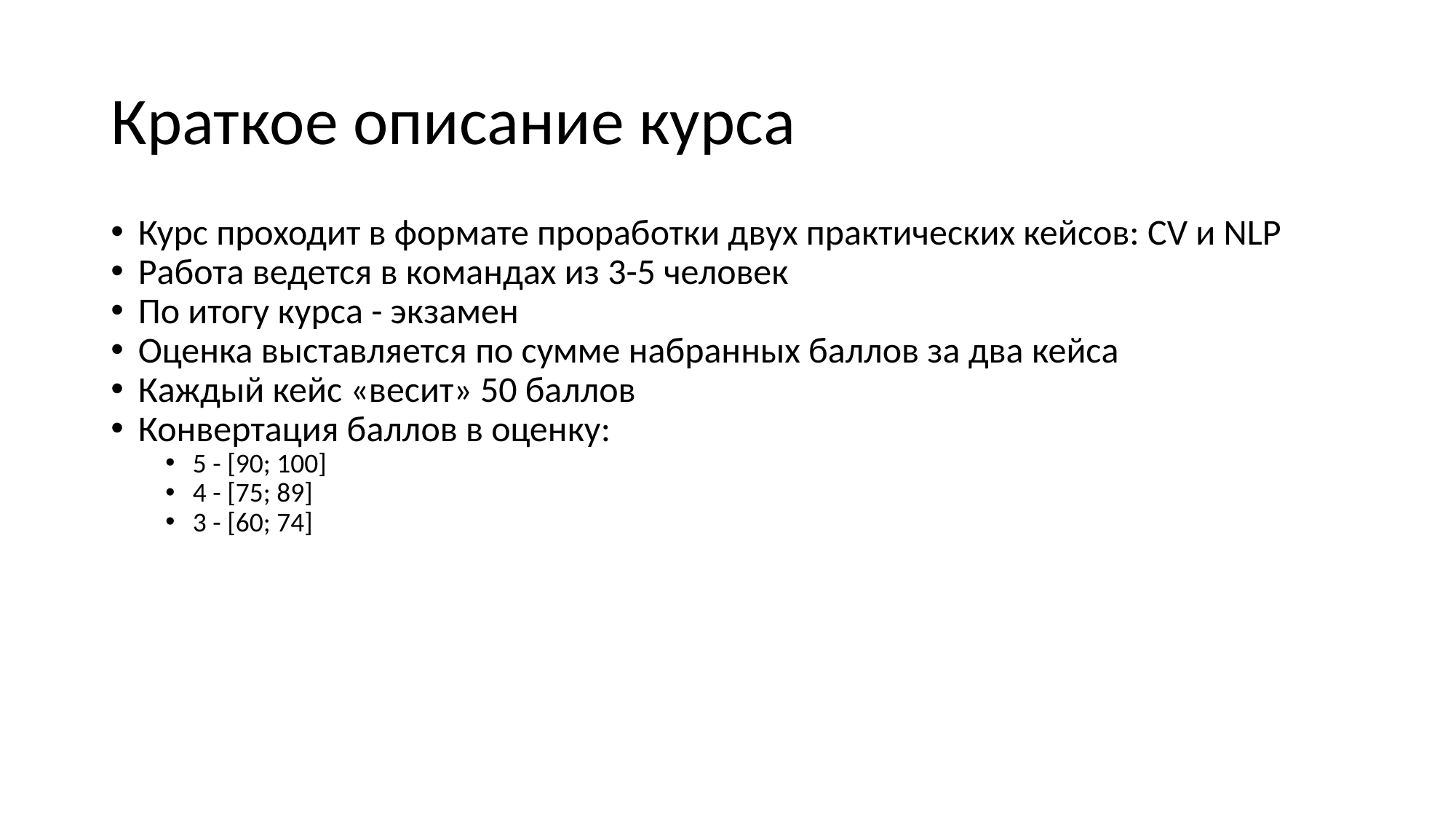

# Краткое описание курса

Курс проходит в формате проработки двух практических кейсов: CV и NLP
Работа ведется в командах из 3-5 человек
По итогу курса - экзамен
Оценка выставляется по сумме набранных баллов за два кейса
Каждый кейс «весит» 50 баллов
Конвертация баллов в оценку:
5 - [90; 100]
4 - [75; 89]
3 - [60; 74]